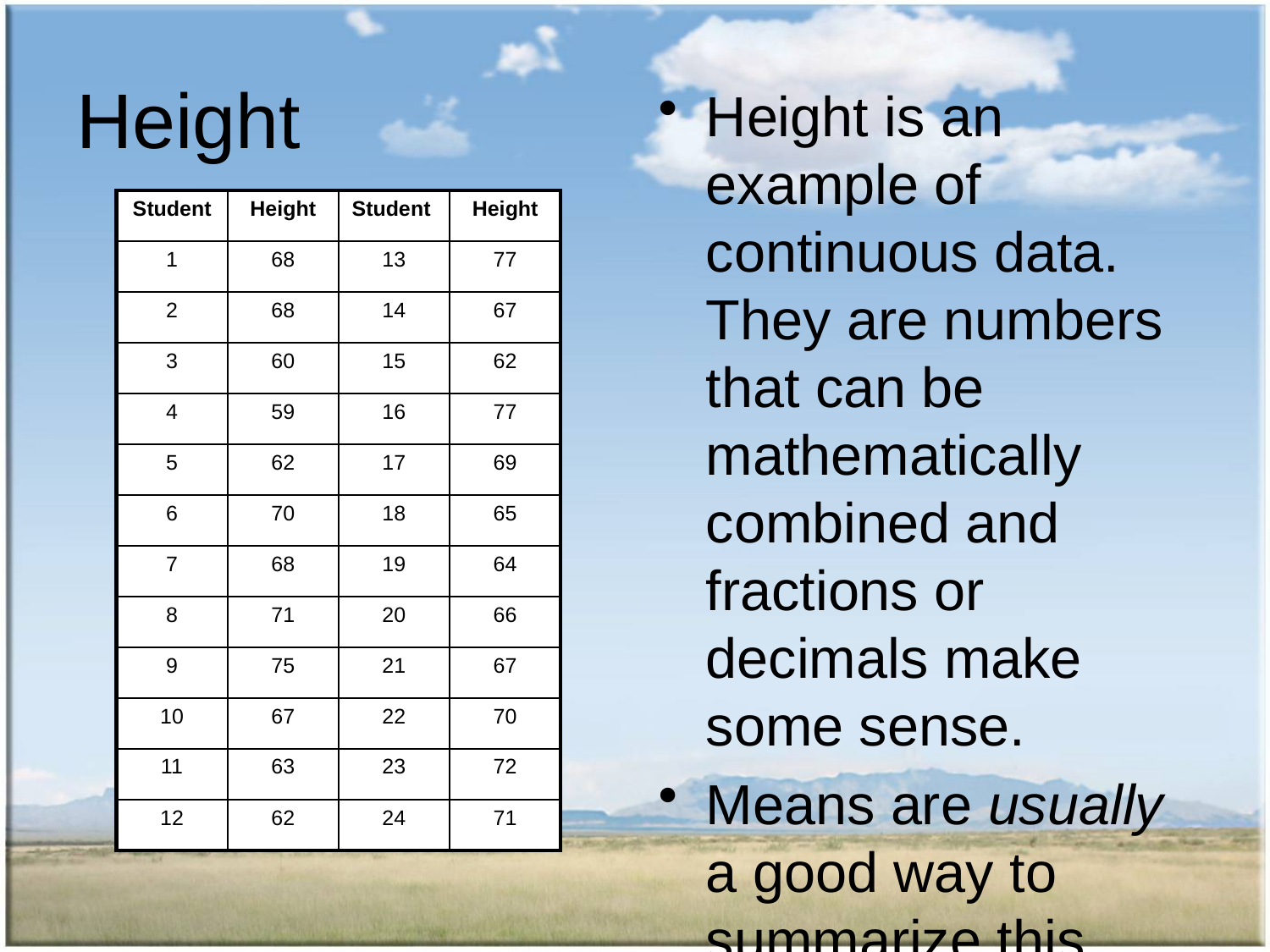

# Height
Height is an example of continuous data.  They are numbers that can be mathematically combined and fractions or decimals make some sense.
Means are usually a good way to summarize this kind of data
| Student | Height | Student | Height |
| --- | --- | --- | --- |
| 1 | 68 | 13 | 77 |
| 2 | 68 | 14 | 67 |
| 3 | 60 | 15 | 62 |
| 4 | 59 | 16 | 77 |
| 5 | 62 | 17 | 69 |
| 6 | 70 | 18 | 65 |
| 7 | 68 | 19 | 64 |
| 8 | 71 | 20 | 66 |
| 9 | 75 | 21 | 67 |
| 10 | 67 | 22 | 70 |
| 11 | 63 | 23 | 72 |
| 12 | 62 | 24 | 71 |